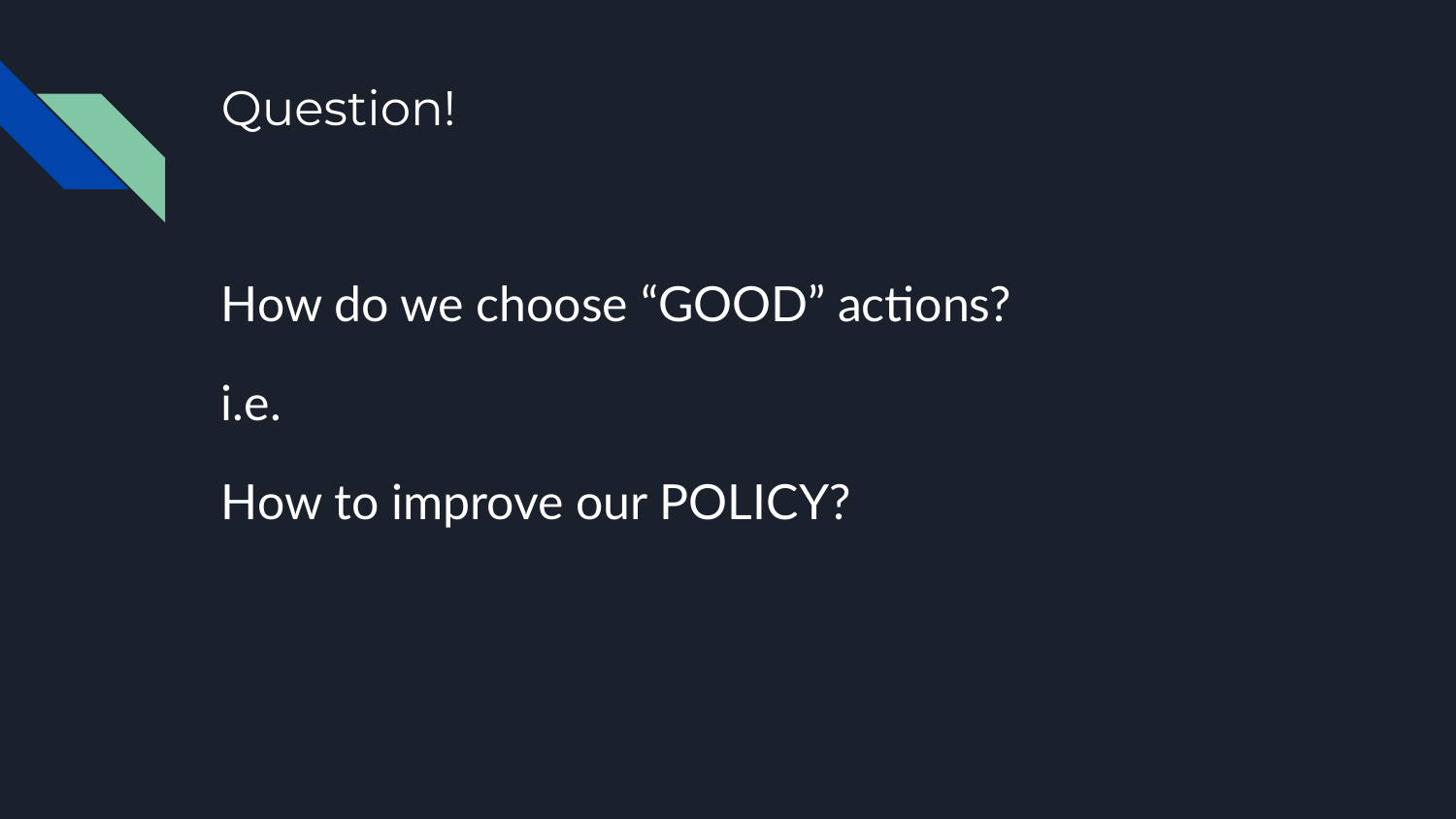

# Question!
How do we choose “GOOD” actions?
i.e.
How to improve our POLICY?